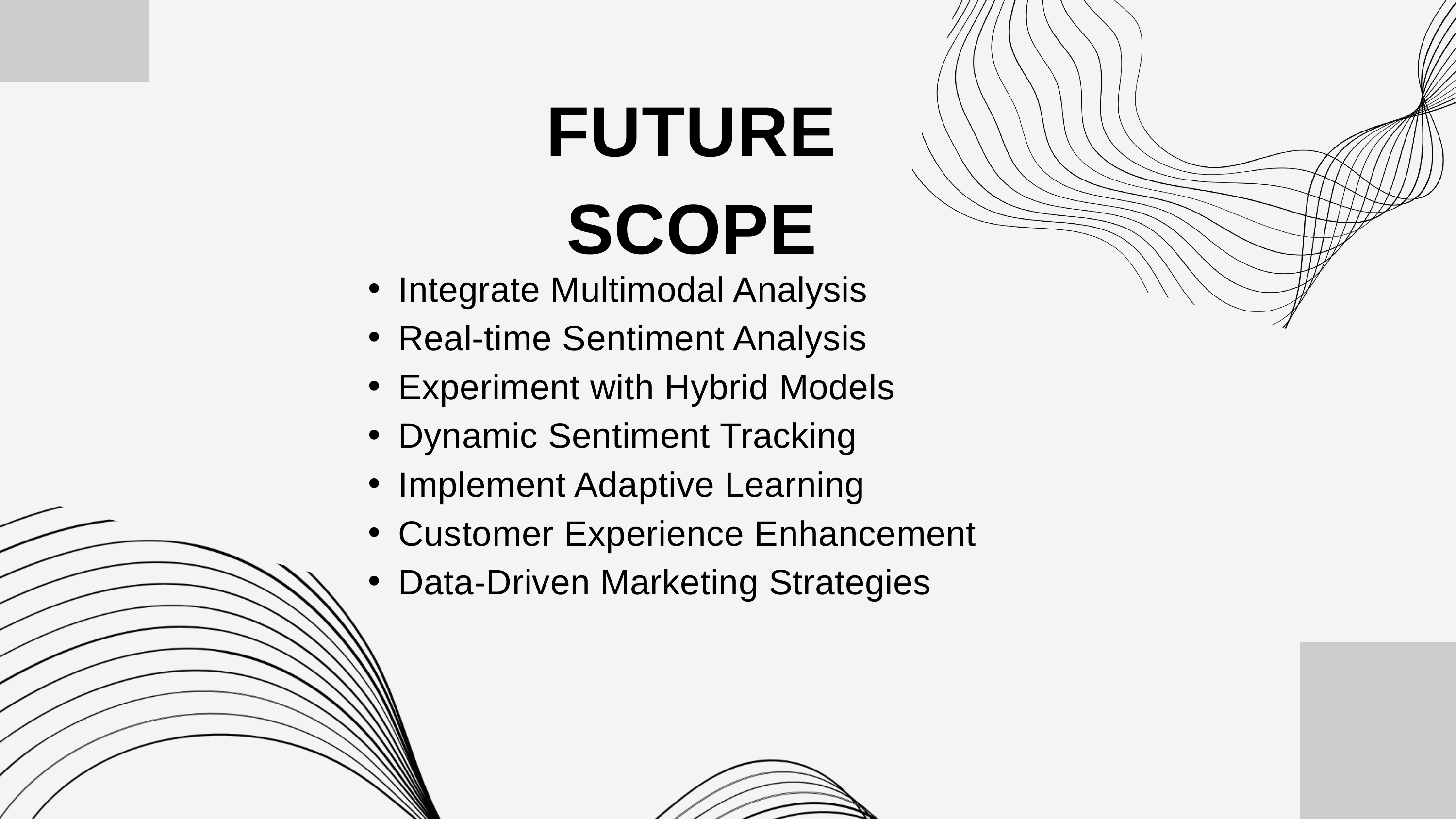

FUTURE SCOPE
Integrate Multimodal Analysis
Real-time Sentiment Analysis
Experiment with Hybrid Models
Dynamic Sentiment Tracking
Implement Adaptive Learning
Customer Experience Enhancement
Data-Driven Marketing Strategies